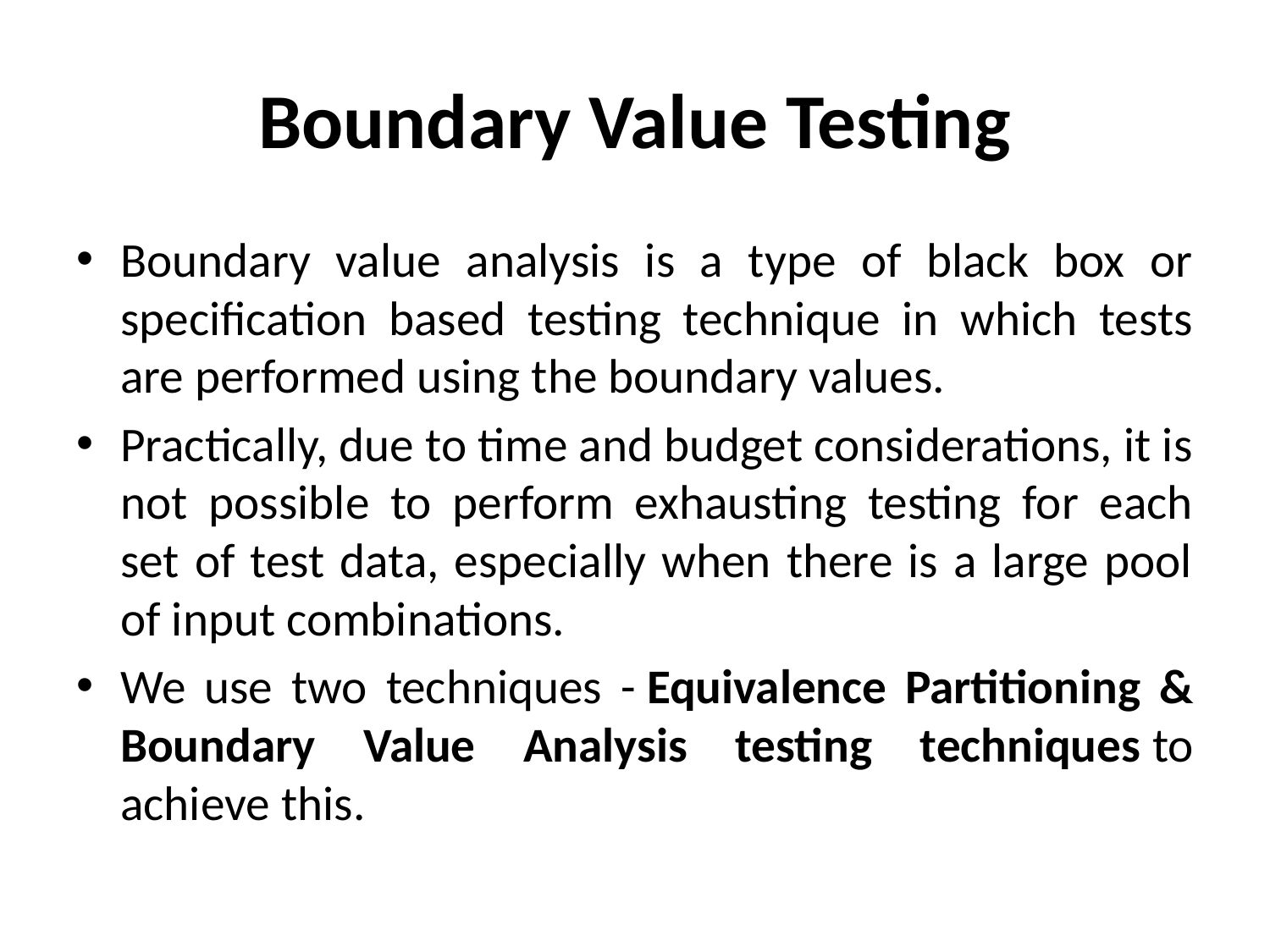

# Boundary Value Testing
Boundary value analysis is a type of black box or specification based testing technique in which tests are performed using the boundary values.
Practically, due to time and budget considerations, it is not possible to perform exhausting testing for each set of test data, especially when there is a large pool of input combinations.
We use two techniques - Equivalence Partitioning & Boundary Value Analysis testing techniques to achieve this.